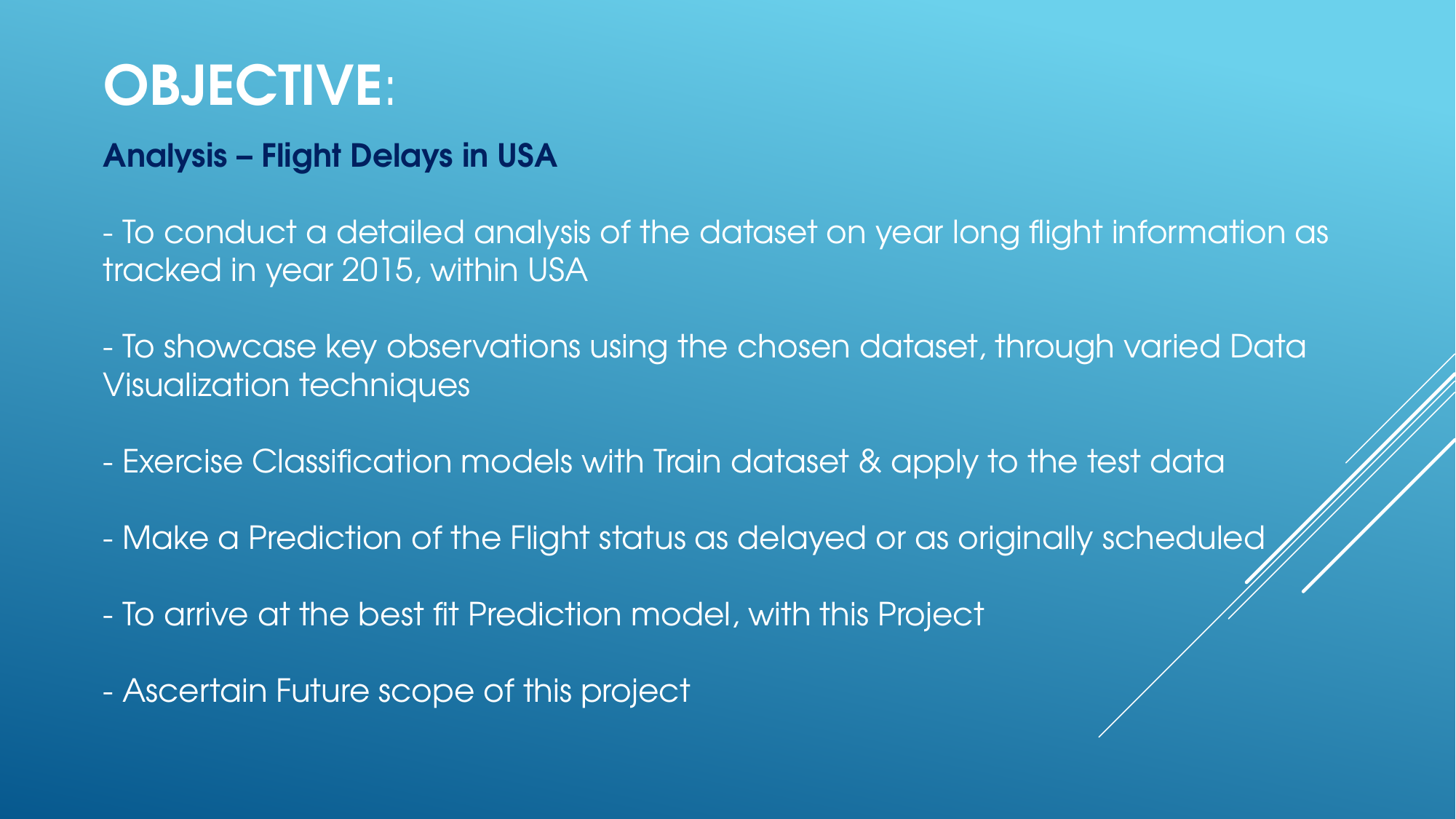

objective:
# Analysis – Flight Delays in USA - To conduct a detailed analysis of the dataset on year long flight information as tracked in year 2015, within USA - To showcase key observations using the chosen dataset, through varied Data Visualization techniques - Exercise Classification models with Train dataset & apply to the test data - Make a Prediction of the Flight status as delayed or as originally scheduled - To arrive at the best fit Prediction model, with this Project - Ascertain Future scope of this project